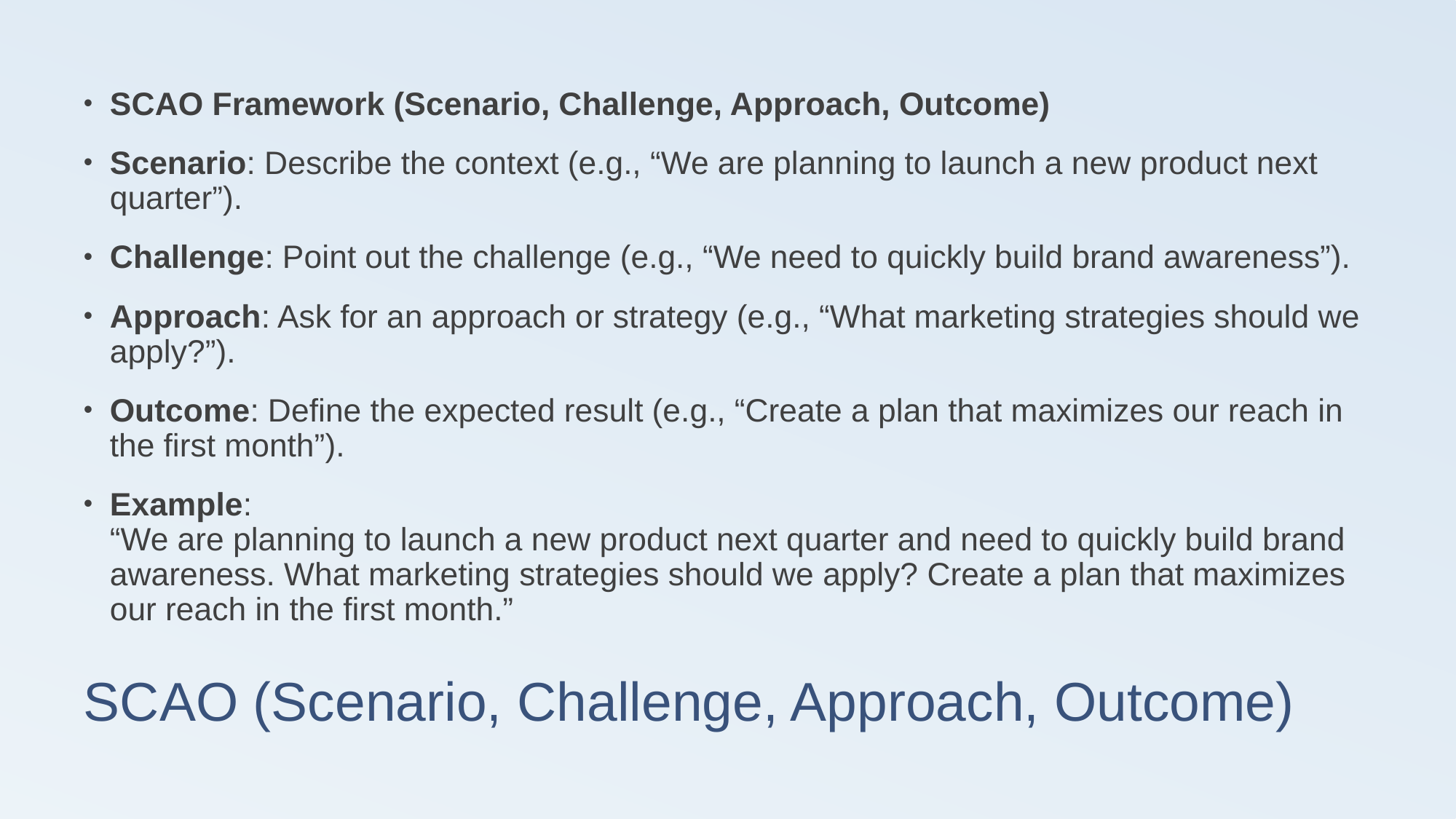

SCAO Framework (Scenario, Challenge, Approach, Outcome)
Scenario: Describe the context (e.g., “We are planning to launch a new product next quarter”).
Challenge: Point out the challenge (e.g., “We need to quickly build brand awareness”).
Approach: Ask for an approach or strategy (e.g., “What marketing strategies should we apply?”).
Outcome: Define the expected result (e.g., “Create a plan that maximizes our reach in the first month”).
Example:
“We are planning to launch a new product next quarter and need to quickly build brand awareness. What marketing strategies should we apply? Create a plan that maximizes our reach in the first month.”
# SCAO (Scenario, Challenge, Approach, Outcome)